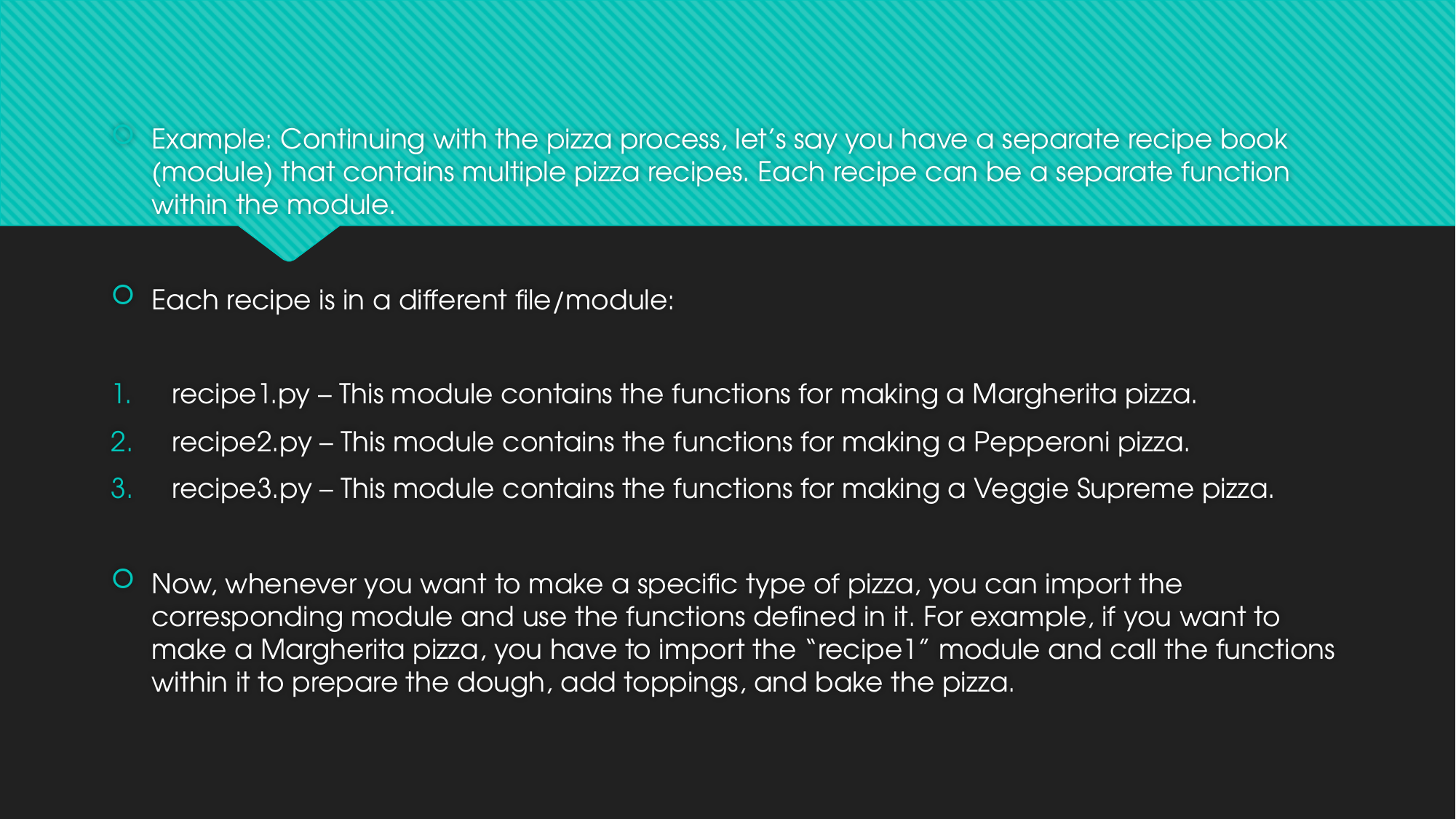

Example: Continuing with the pizza process, let’s say you have a separate recipe book (module) that contains multiple pizza recipes. Each recipe can be a separate function within the module.

Each recipe is in a different file/module:

recipe1.py – This module contains the functions for making a Margherita pizza.
recipe2.py – This module contains the functions for making a Pepperoni pizza.
recipe3.py – This module contains the functions for making a Veggie Supreme pizza.

Now, whenever you want to make a specific type of pizza, you can import the corresponding module and use the functions defined in it. For example, if you want to make a Margherita pizza, you have to import the “recipe1” module and call the functions within it to prepare the dough, add toppings, and bake the pizza.